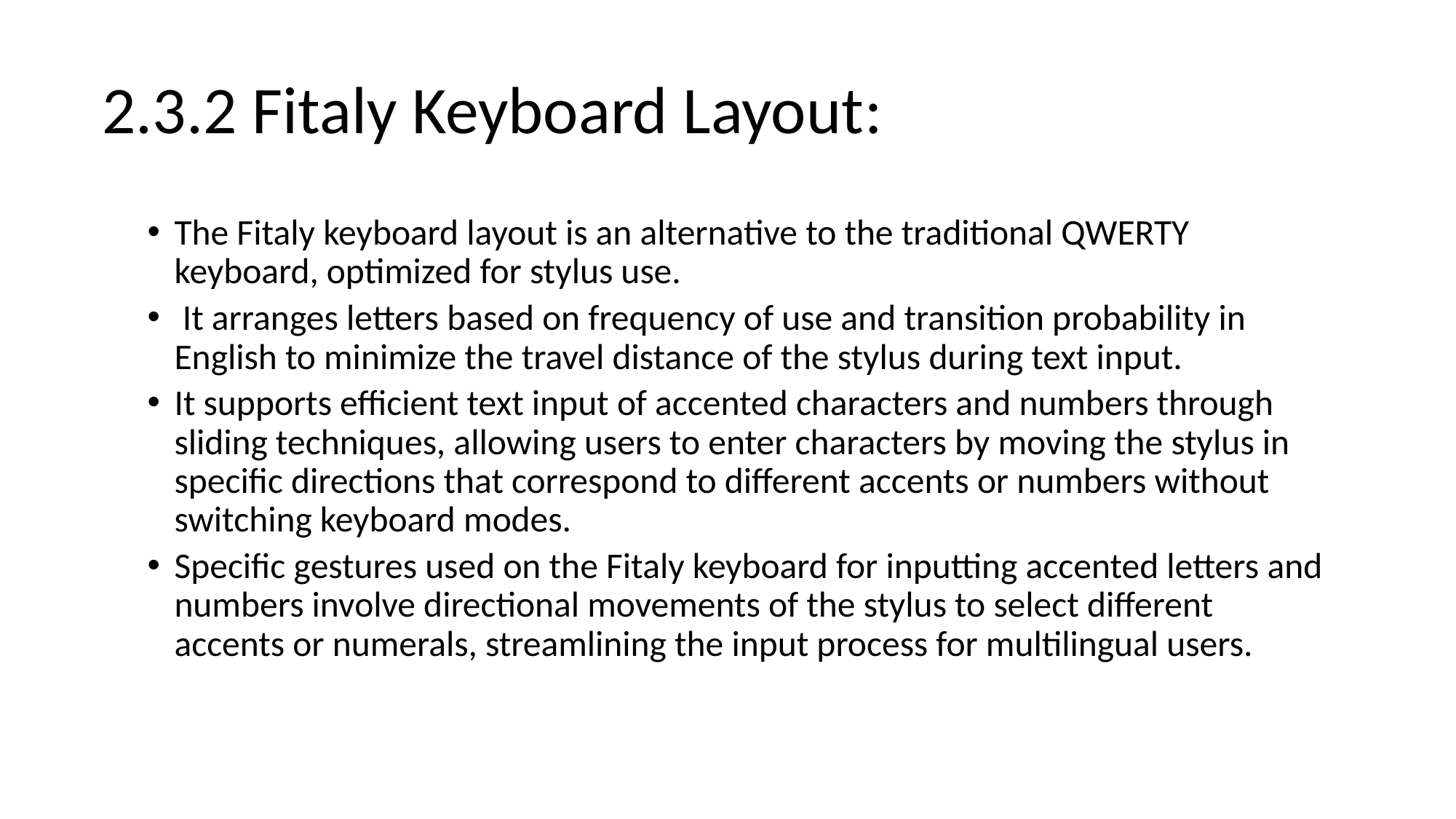

# 2.3.2 Fitaly Keyboard Layout:

The Fitaly keyboard layout is an alternative to the traditional QWERTY keyboard, optimized for stylus use.
 It arranges letters based on frequency of use and transition probability in English to minimize the travel distance of the stylus during text input.
It supports efficient text input of accented characters and numbers through sliding techniques, allowing users to enter characters by moving the stylus in specific directions that correspond to different accents or numbers without switching keyboard modes.
Specific gestures used on the Fitaly keyboard for inputting accented letters and numbers involve directional movements of the stylus to select different accents or numerals, streamlining the input process for multilingual users.